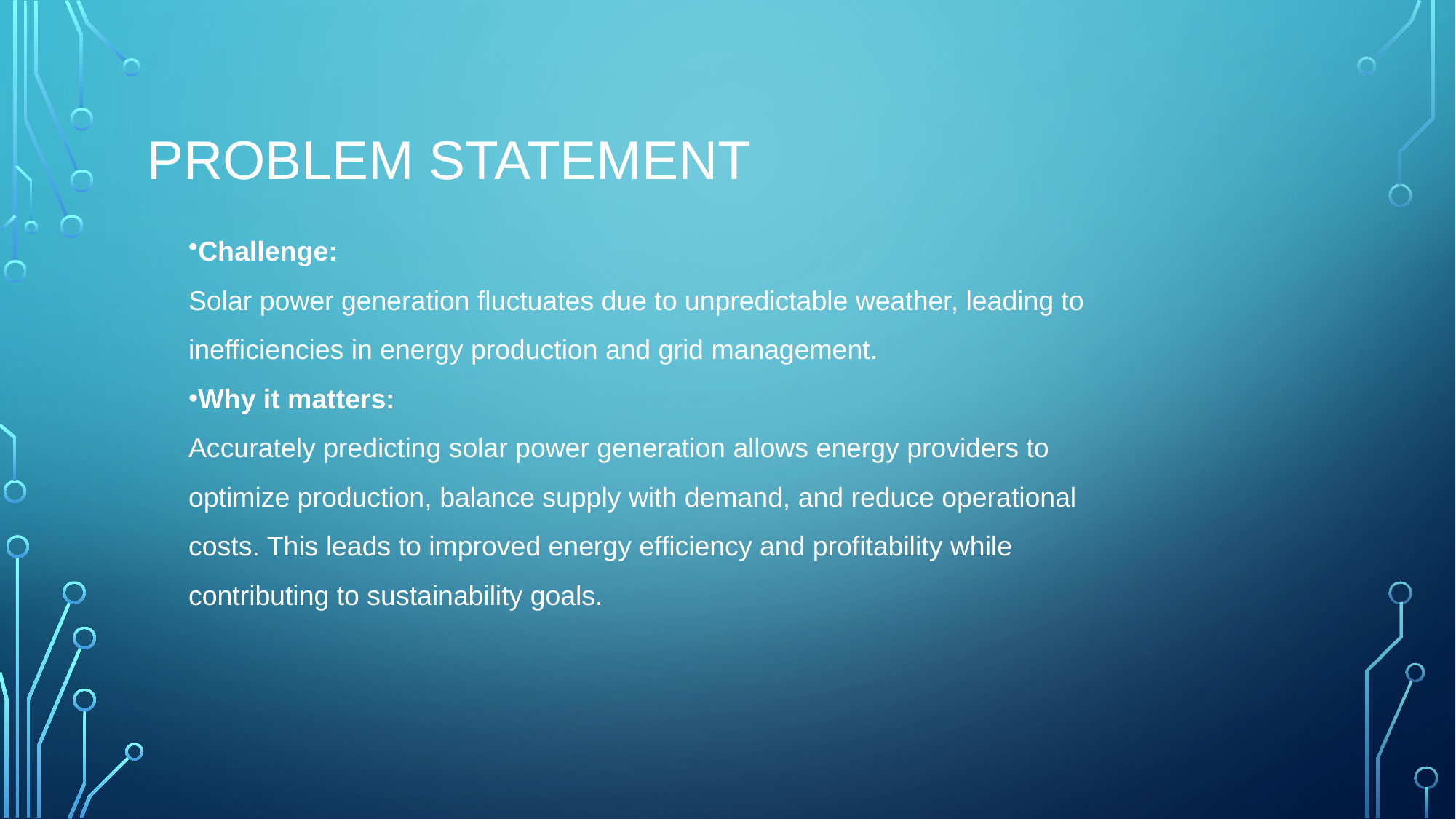

# Problem Statement
Challenge:
Solar power generation fluctuates due to unpredictable weather, leading to inefficiencies in energy production and grid management.
Why it matters:
Accurately predicting solar power generation allows energy providers to optimize production, balance supply with demand, and reduce operational costs. This leads to improved energy efficiency and profitability while contributing to sustainability goals.